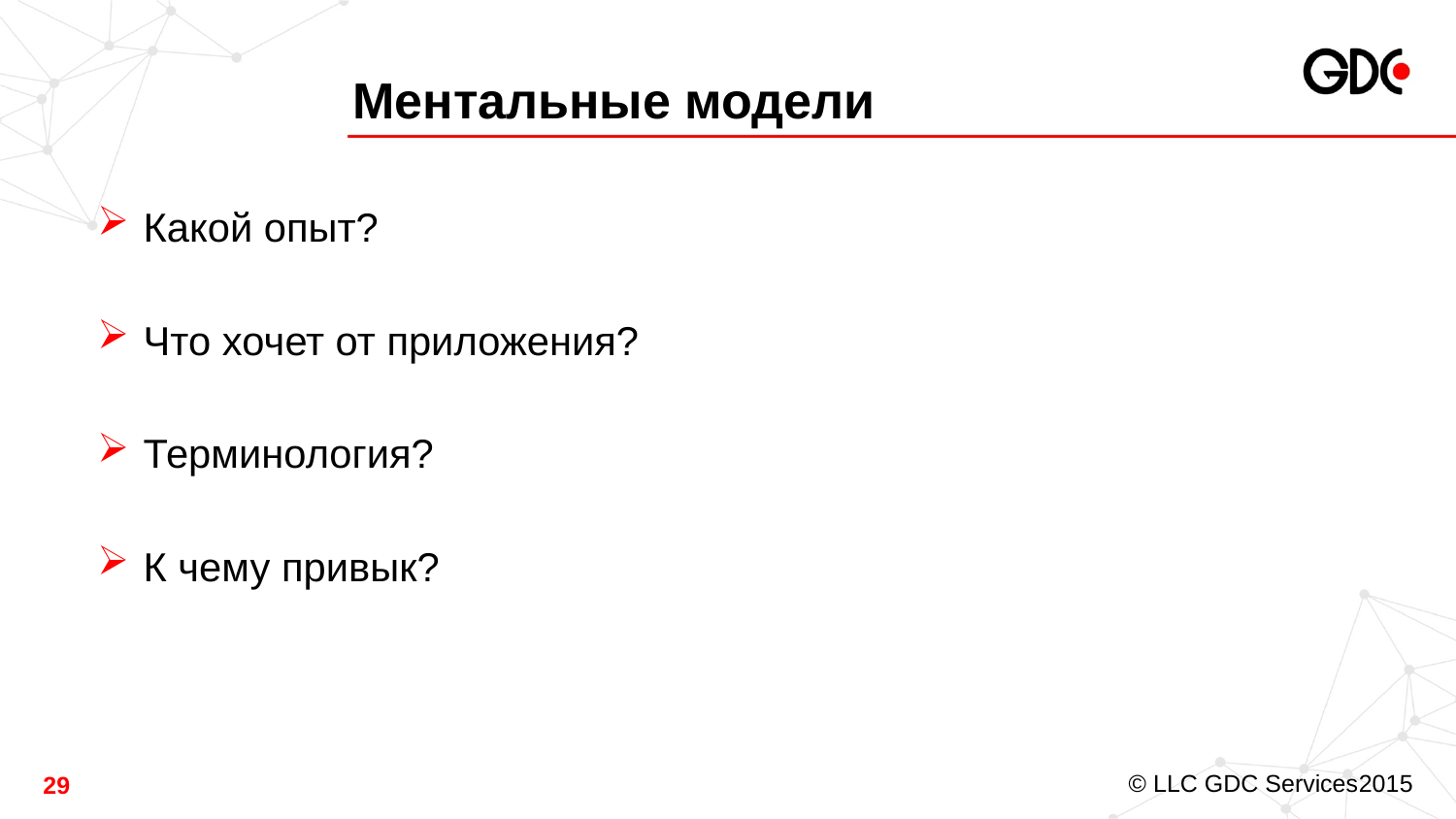

# Ментальные модели
Какой опыт?

Что хочет от приложения?

Терминология?

К чему привык?